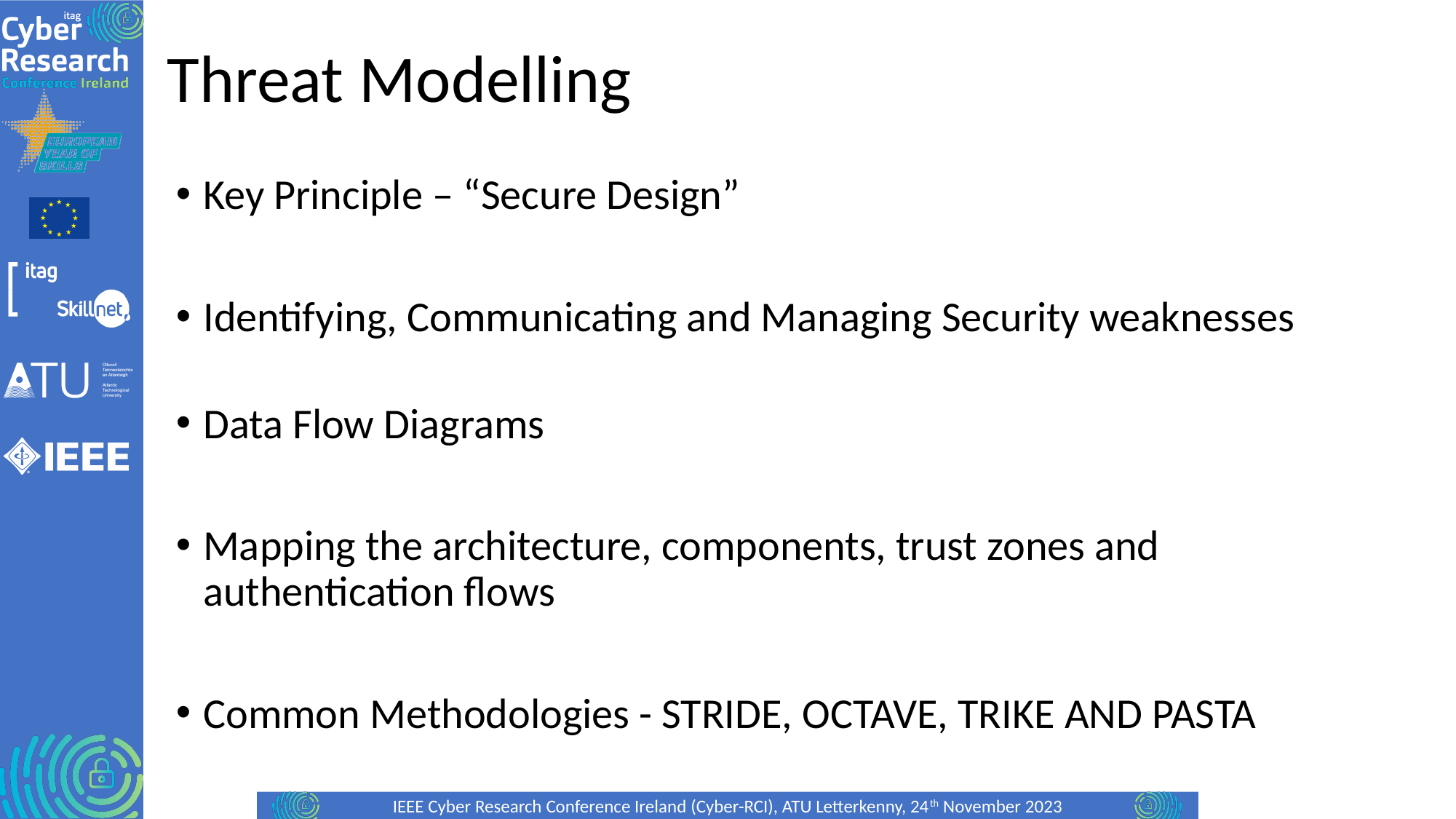

# Threat Modelling
Key Principle – “Secure Design”

Identifying, Communicating and Managing Security weaknesses
Data Flow Diagrams

Mapping the architecture, components, trust zones and authentication flows

Common Methodologies - STRIDE, OCTAVE, TRIKE AND PASTA